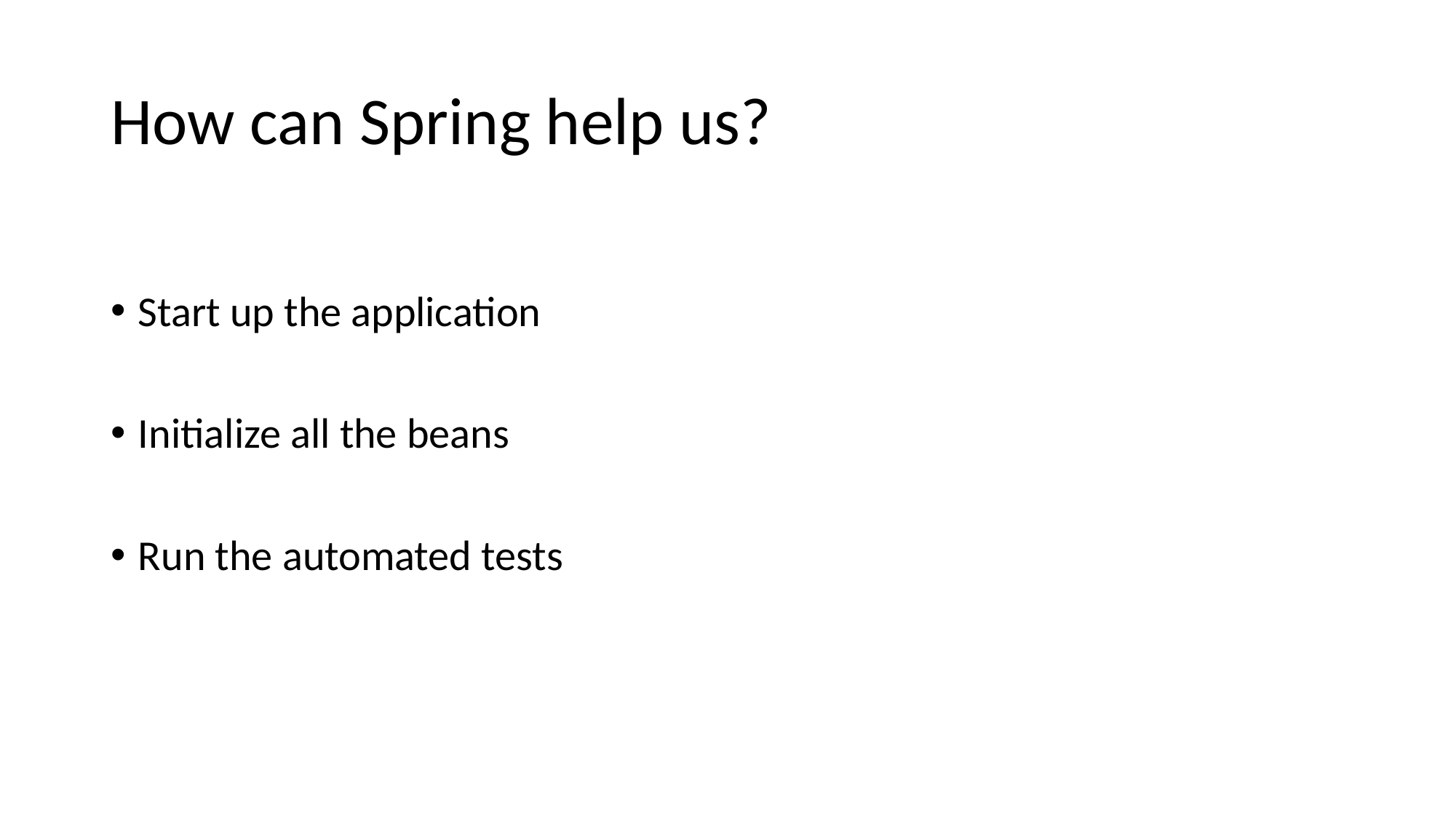

# How can Spring help us?

Start up the application

Initialize all the beans

Run the automated tests